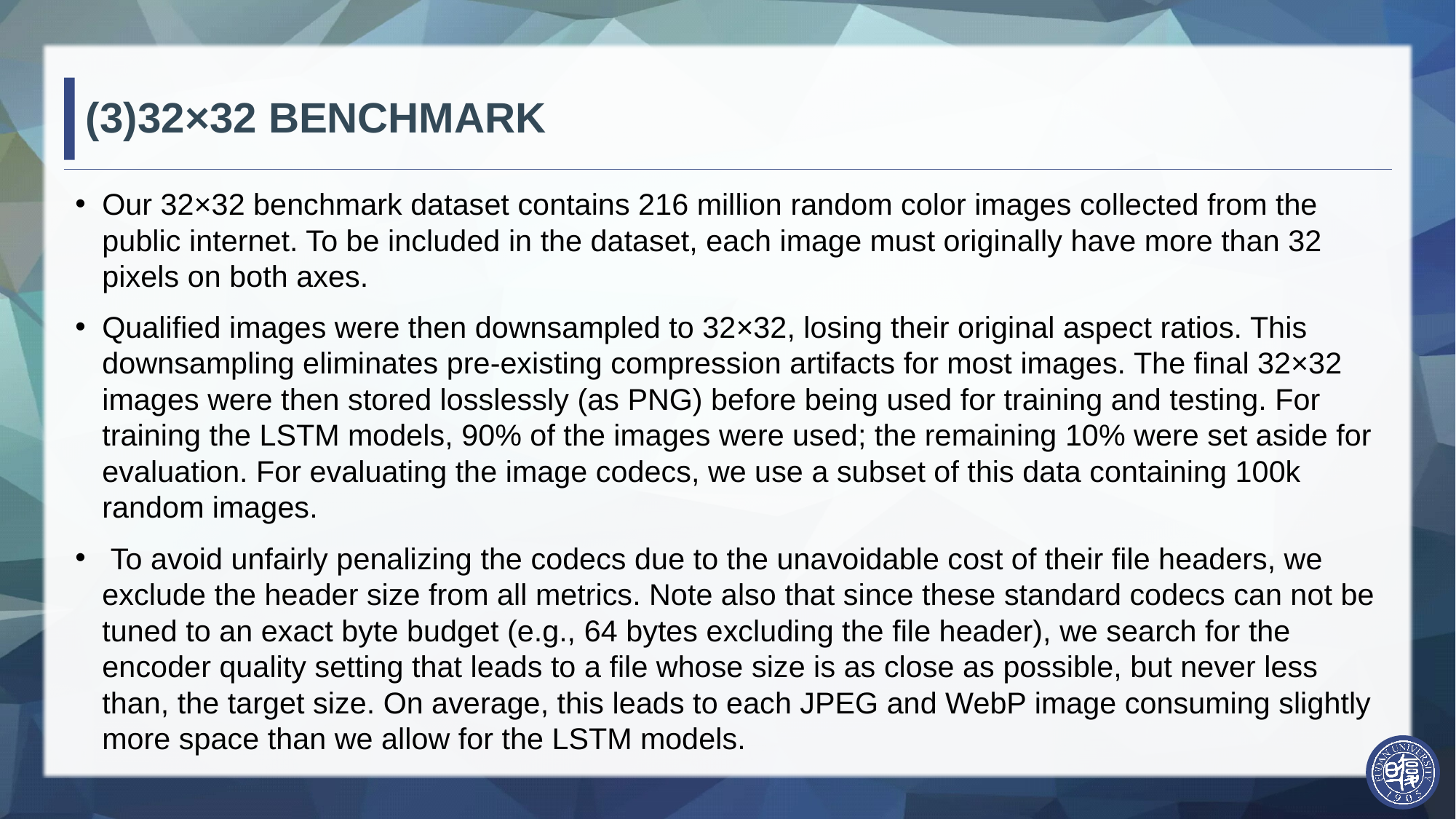

# (3)32×32 BENCHMARK
Our 32×32 benchmark dataset contains 216 million random color images collected from the public internet. To be included in the dataset, each image must originally have more than 32 pixels on both axes.
Qualified images were then downsampled to 32×32, losing their original aspect ratios. This downsampling eliminates pre-existing compression artifacts for most images. The final 32×32 images were then stored losslessly (as PNG) before being used for training and testing. For training the LSTM models, 90% of the images were used; the remaining 10% were set aside for evaluation. For evaluating the image codecs, we use a subset of this data containing 100k random images.
 To avoid unfairly penalizing the codecs due to the unavoidable cost of their file headers, we exclude the header size from all metrics. Note also that since these standard codecs can not be tuned to an exact byte budget (e.g., 64 bytes excluding the file header), we search for the encoder quality setting that leads to a file whose size is as close as possible, but never less than, the target size. On average, this leads to each JPEG and WebP image consuming slightly more space than we allow for the LSTM models.